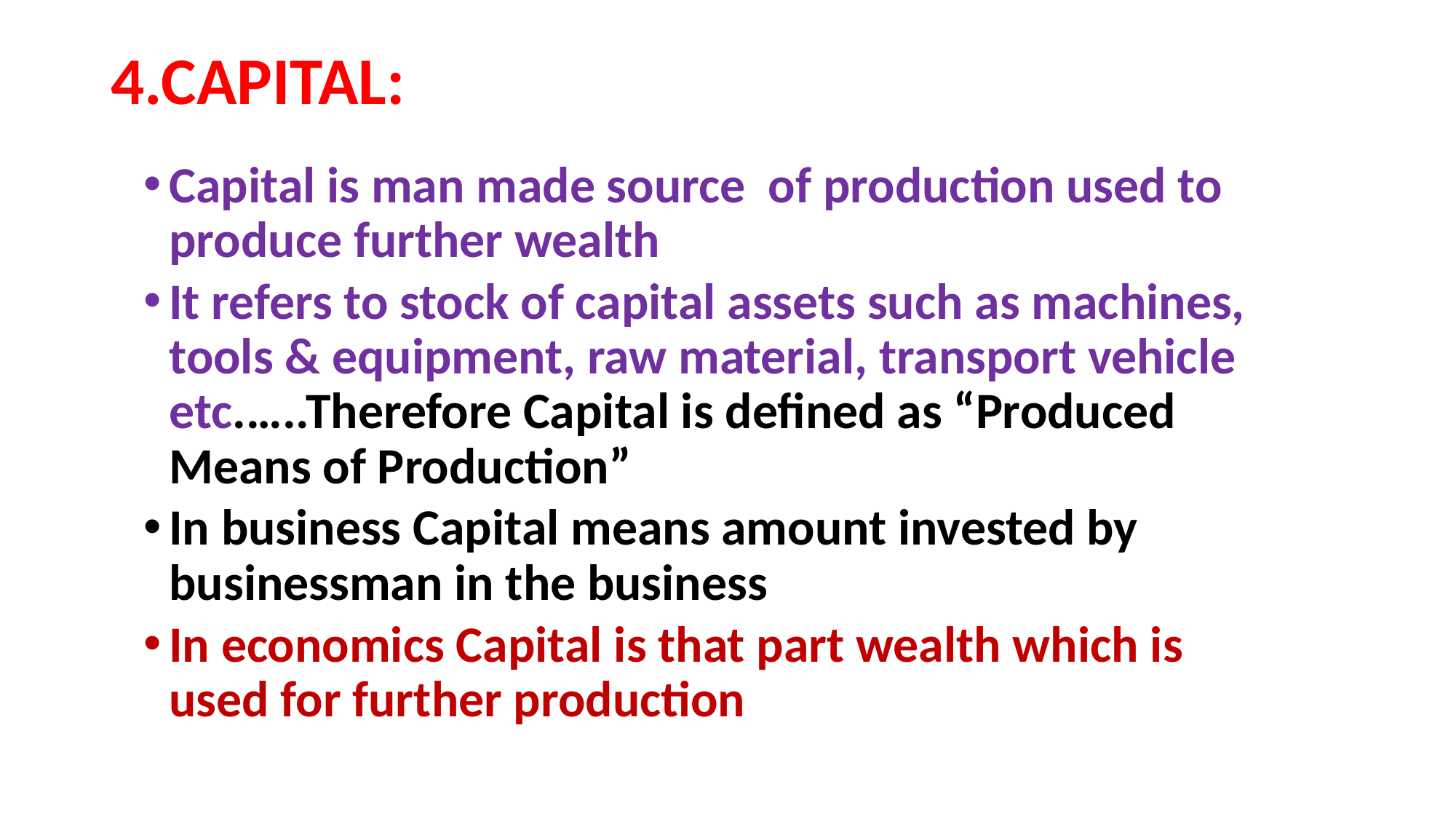

# 4.CAPITAL:
Capital is man made source  of production used to produce further wealth
It refers to stock of capital assets such as machines, tools & equipment, raw material, transport vehicle etc.…..Therefore Capital is defined as “Produced Means of Production”
In business Capital means amount invested by businessman in the business
In economics Capital is that part wealth which is used for further production